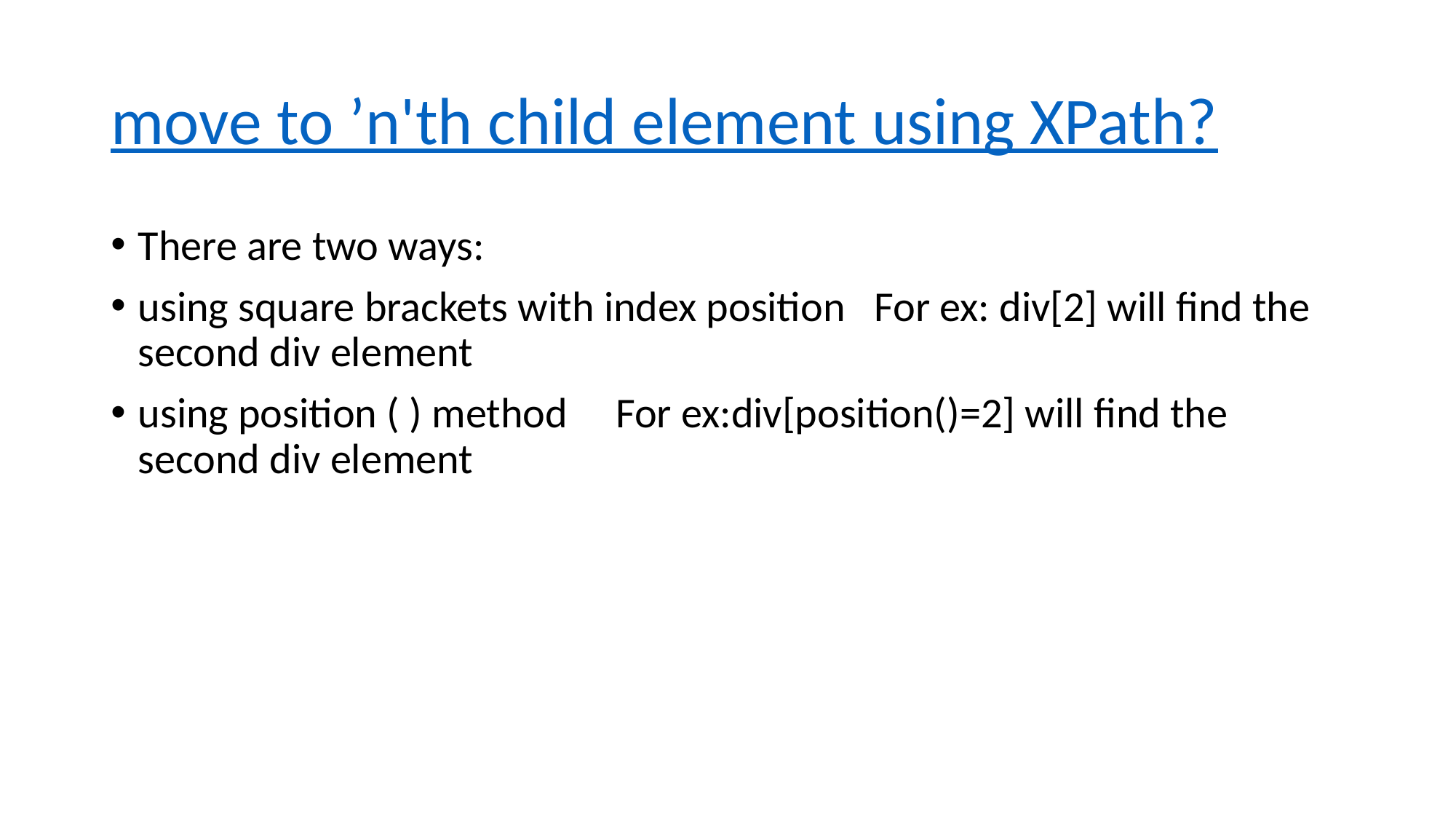

# move to ’n'th child element using XPath?
There are two ways:
using square brackets with index position   For ex: div[2] will find the second div element
using position ( ) method     For ex:div[position()=2] will find the second div element